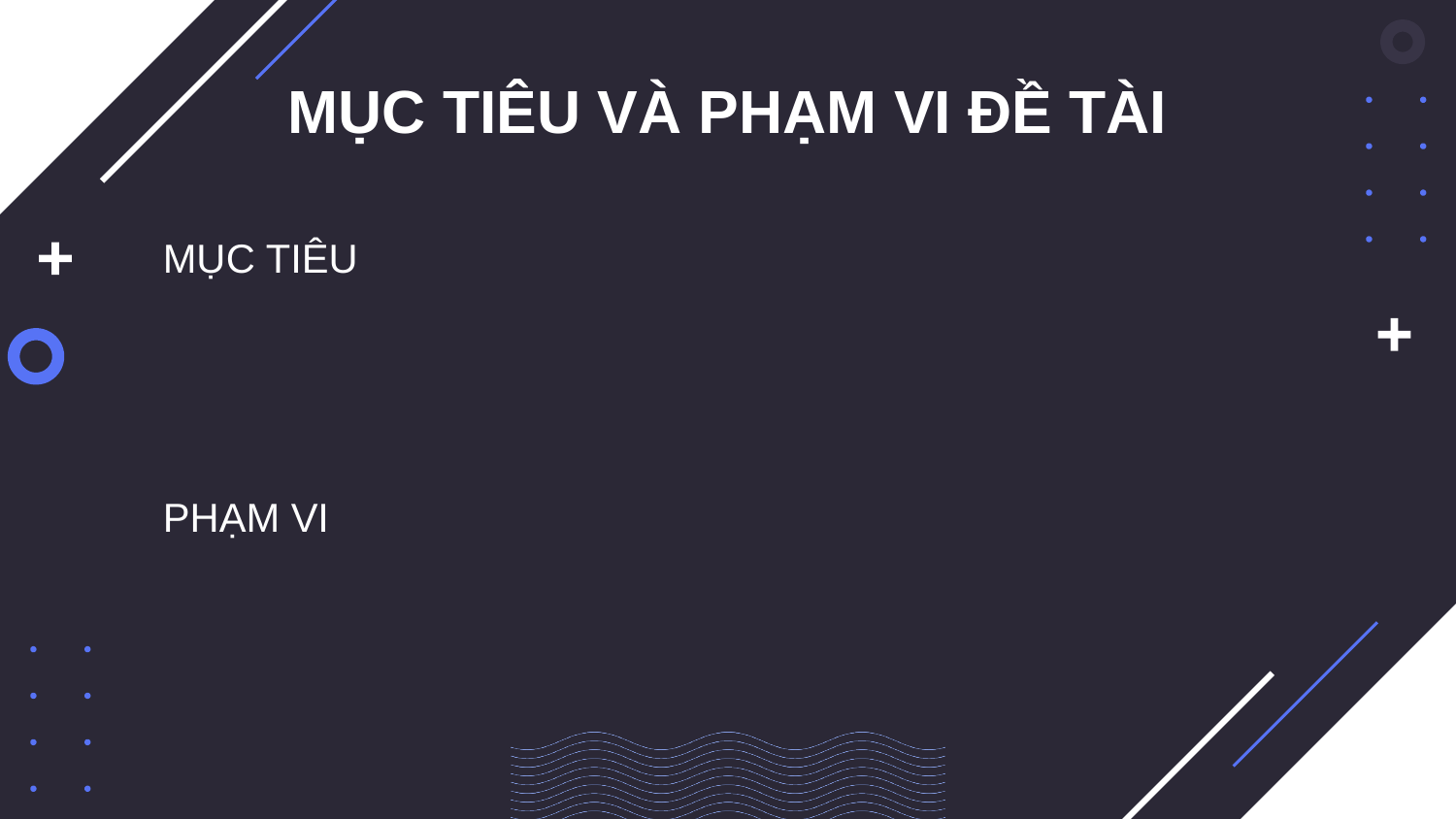

# MỤC TIÊU VÀ PHẠM VI ĐỀ TÀI
MỤC TIÊU

PHẠM VI